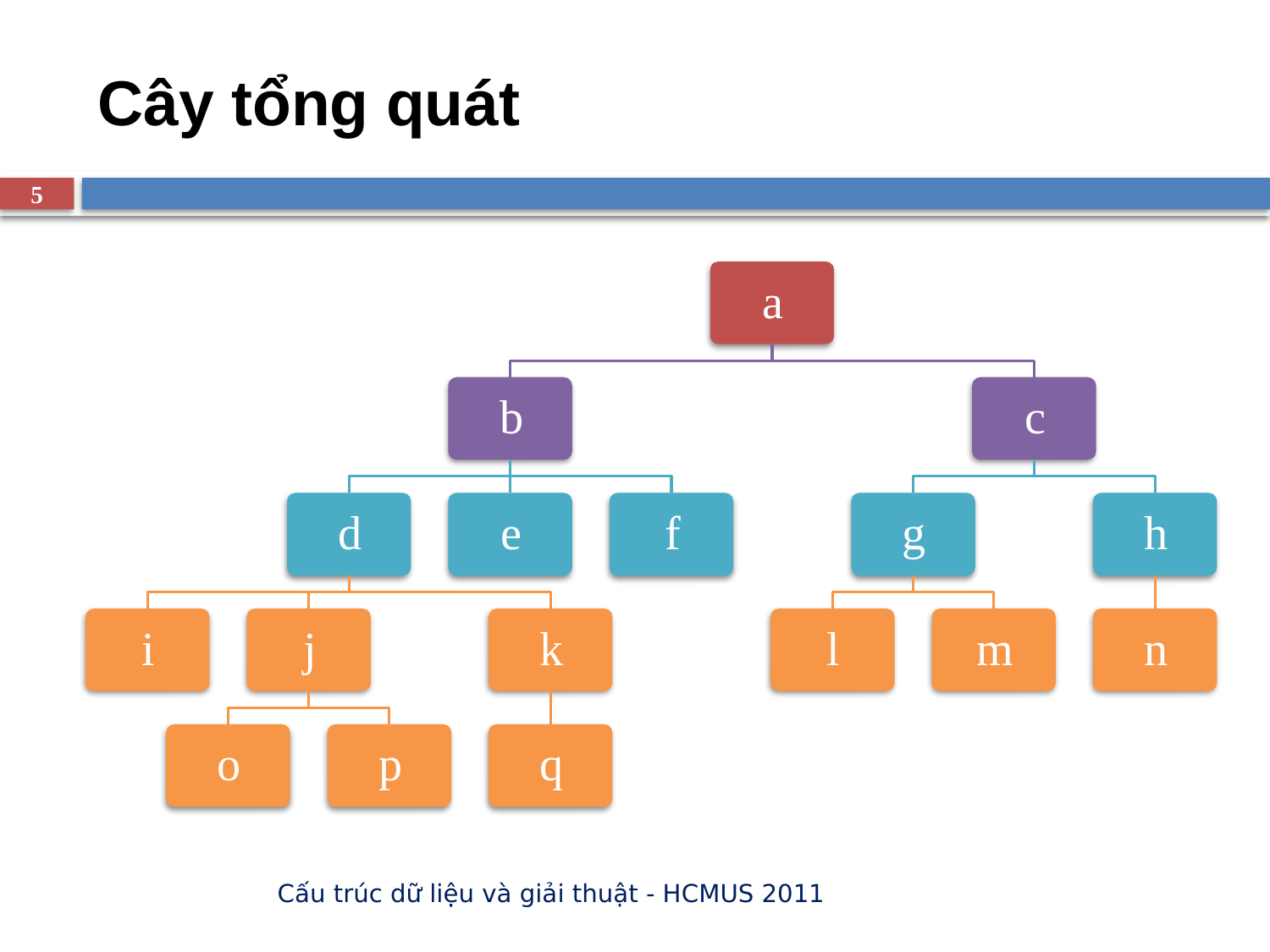

# Cây tổng quát
5
a
b
d
i
j
o
p
k
q
e
f
c
g
l
m
h
n
Cấu trúc dữ liệu và giải thuật - HCMUS 2011